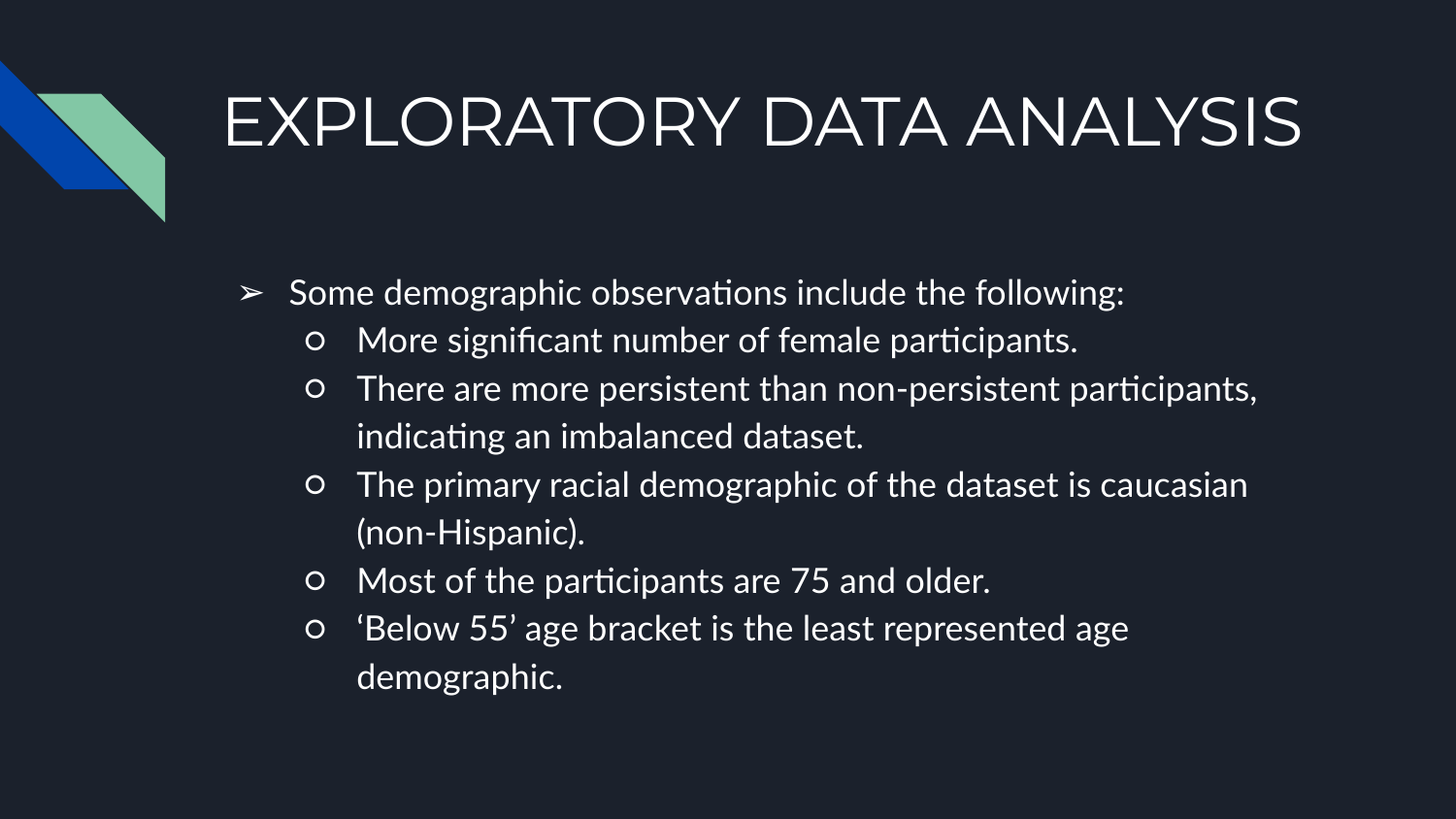

# EXPLORATORY DATA ANALYSIS
Some demographic observations include the following:
More significant number of female participants.
There are more persistent than non-persistent participants, indicating an imbalanced dataset.
The primary racial demographic of the dataset is caucasian (non-Hispanic).
Most of the participants are 75 and older.
‘Below 55’ age bracket is the least represented age demographic.